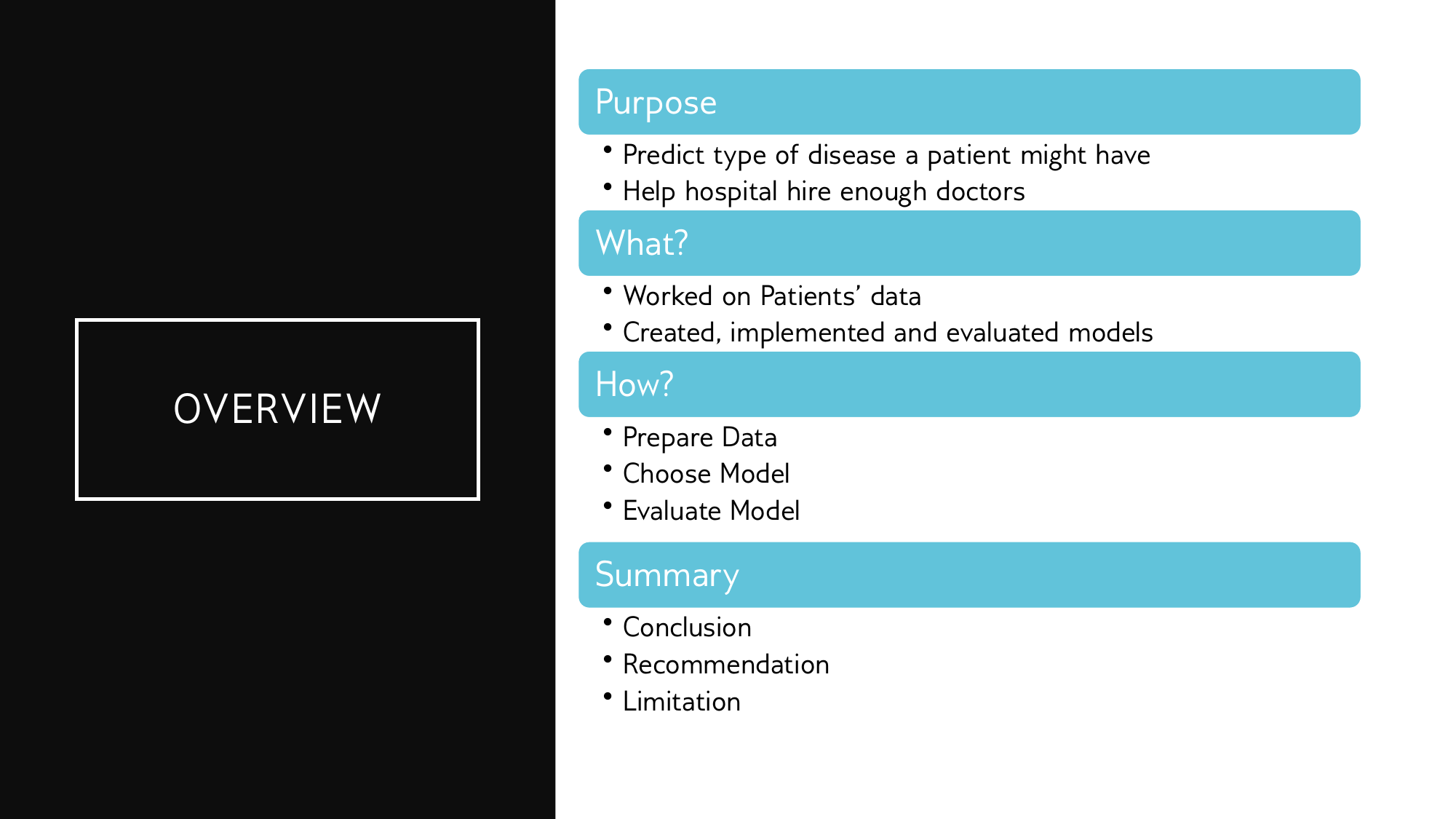

Purpose
Predict type of disease a patient might have
Help hospital hire enough doctors
What?
Worked on Patients’ data
Created, implemented and evaluated models
How?
Prepare Data
Choose Model
Evaluate Model
Summary
Conclusion
Recommendation
Limitation
# overview